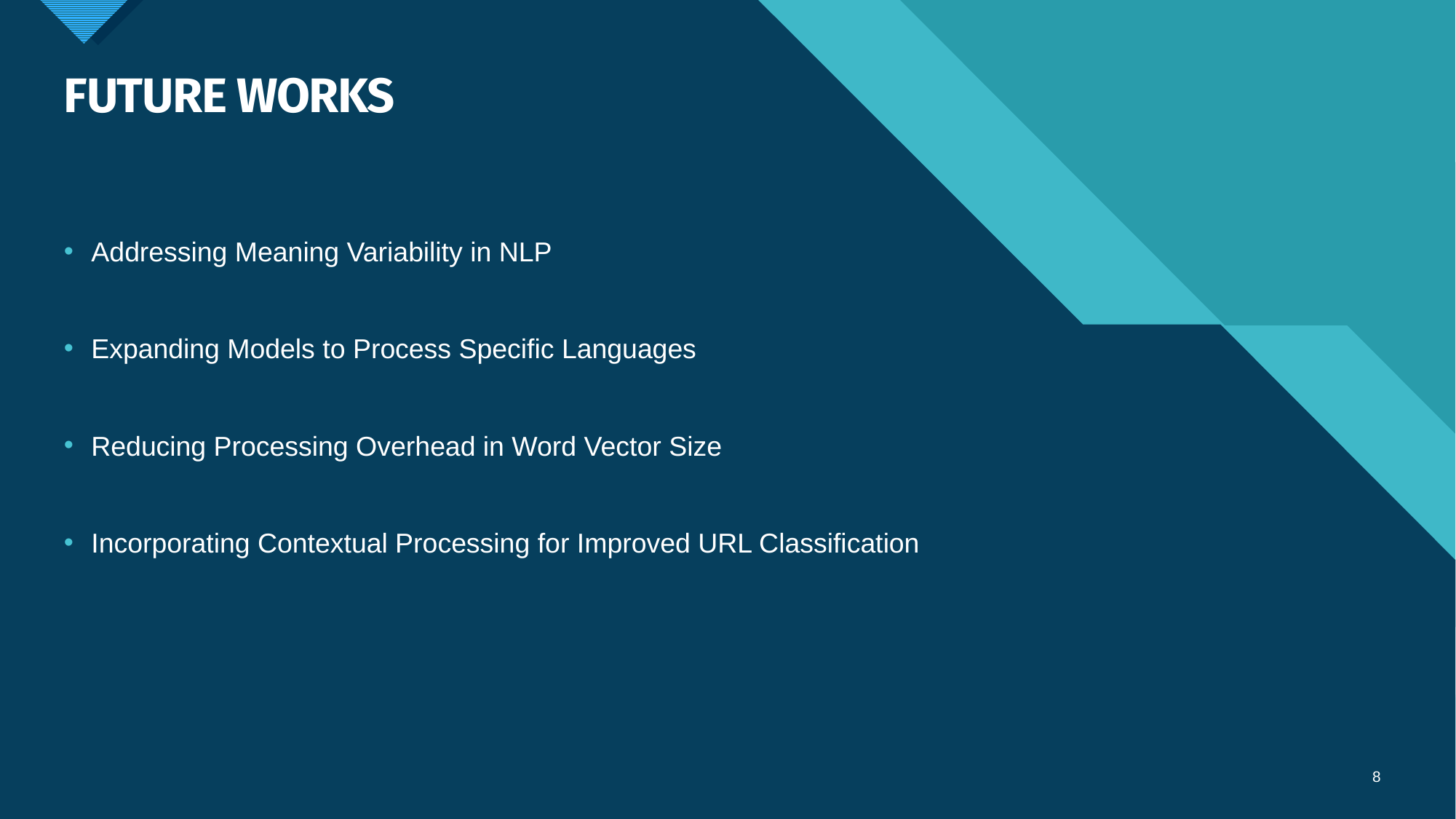

# FUTURE WORKS
Addressing Meaning Variability in NLP
Expanding Models to Process Specific Languages
Reducing Processing Overhead in Word Vector Size
Incorporating Contextual Processing for Improved URL Classification

8